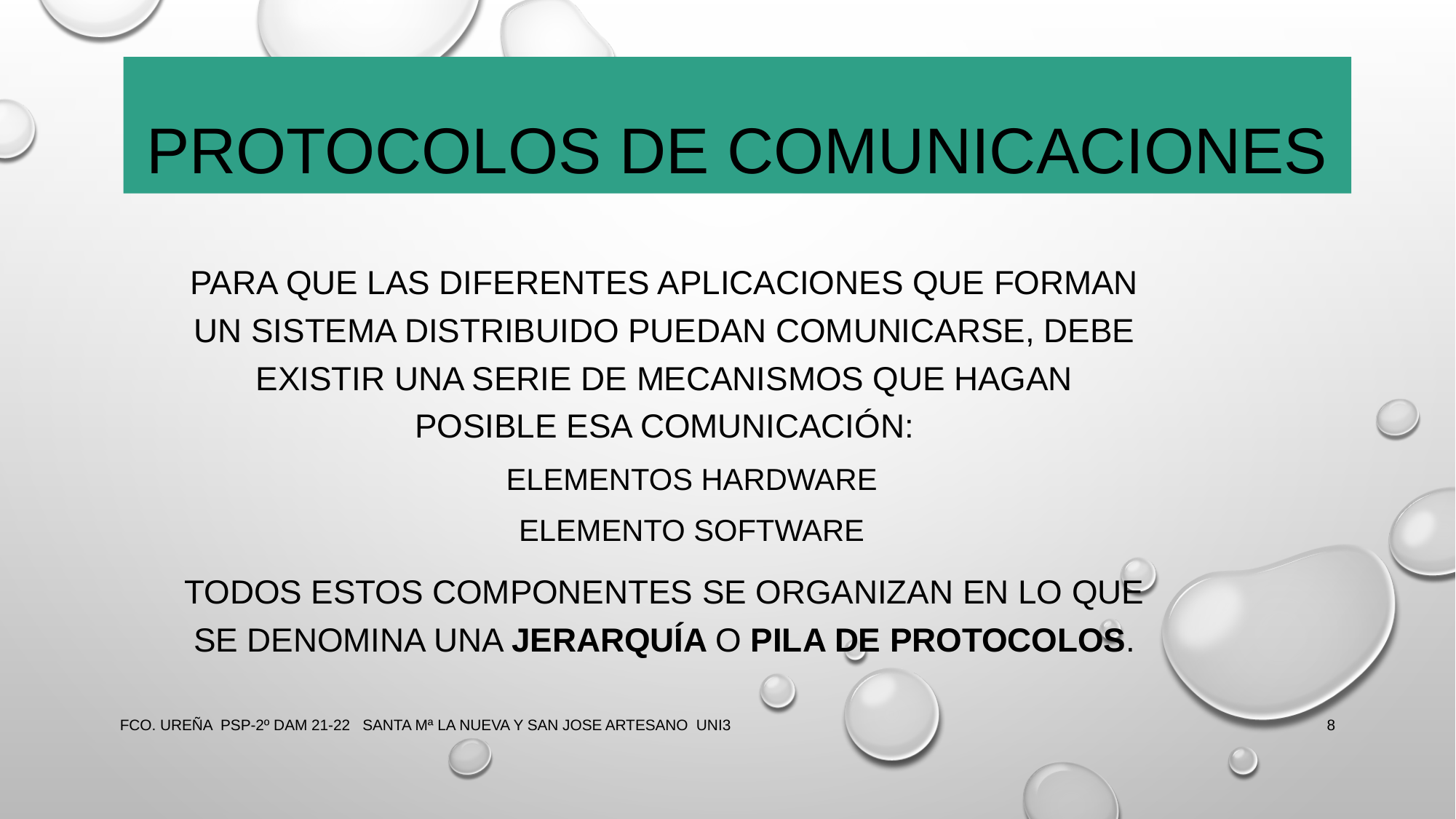

Protocolos de comunicaciones
Para que las diferentes aplicaciones que forman un sistema distribuido puedan comunicarse, debe existir una serie de mecanismos que hagan posible esa comunicación:
Elementos hardware
Elemento software
Todos estos componentes se organizan en lo que se denomina una jerarquía o pila de protocolos.
FCO. UREÑA  PSP-2º DAM 21-22   SANTA Mª LA NUEVA Y SAN JOSE ARTESANO  UNI3
8